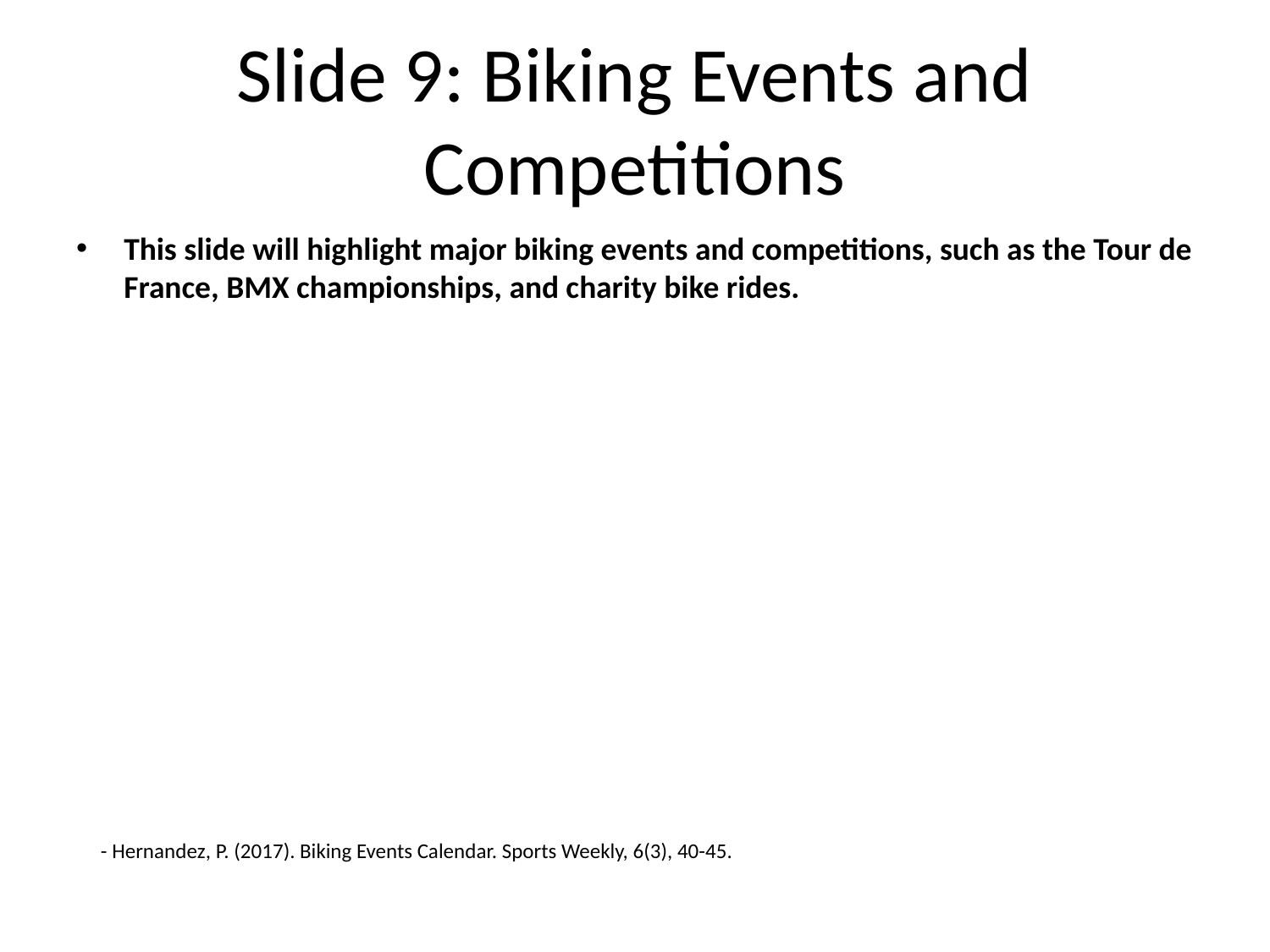

# Slide 9: Biking Events and Competitions
This slide will highlight major biking events and competitions, such as the Tour de France, BMX championships, and charity bike rides.

- Hernandez, P. (2017). Biking Events Calendar. Sports Weekly, 6(3), 40-45.